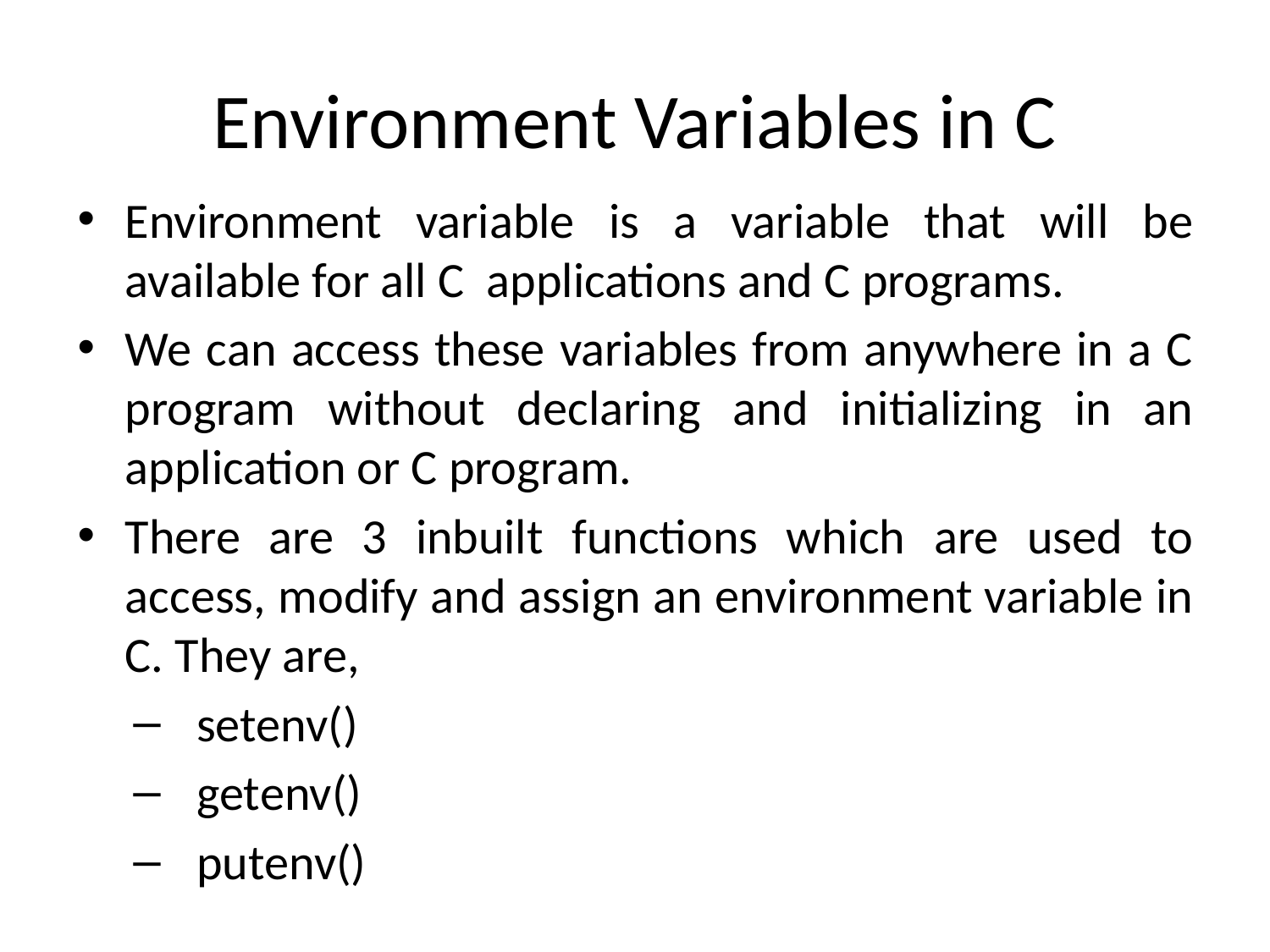

# Environment Variables in C
Environment variable is a variable that will be available for all C  applications and C programs.
We can access these variables from anywhere in a C program without declaring and initializing in an application or C program.
There are 3 inbuilt functions which are used to access, modify and assign an environment variable in C. They are,
setenv()
getenv()
putenv()